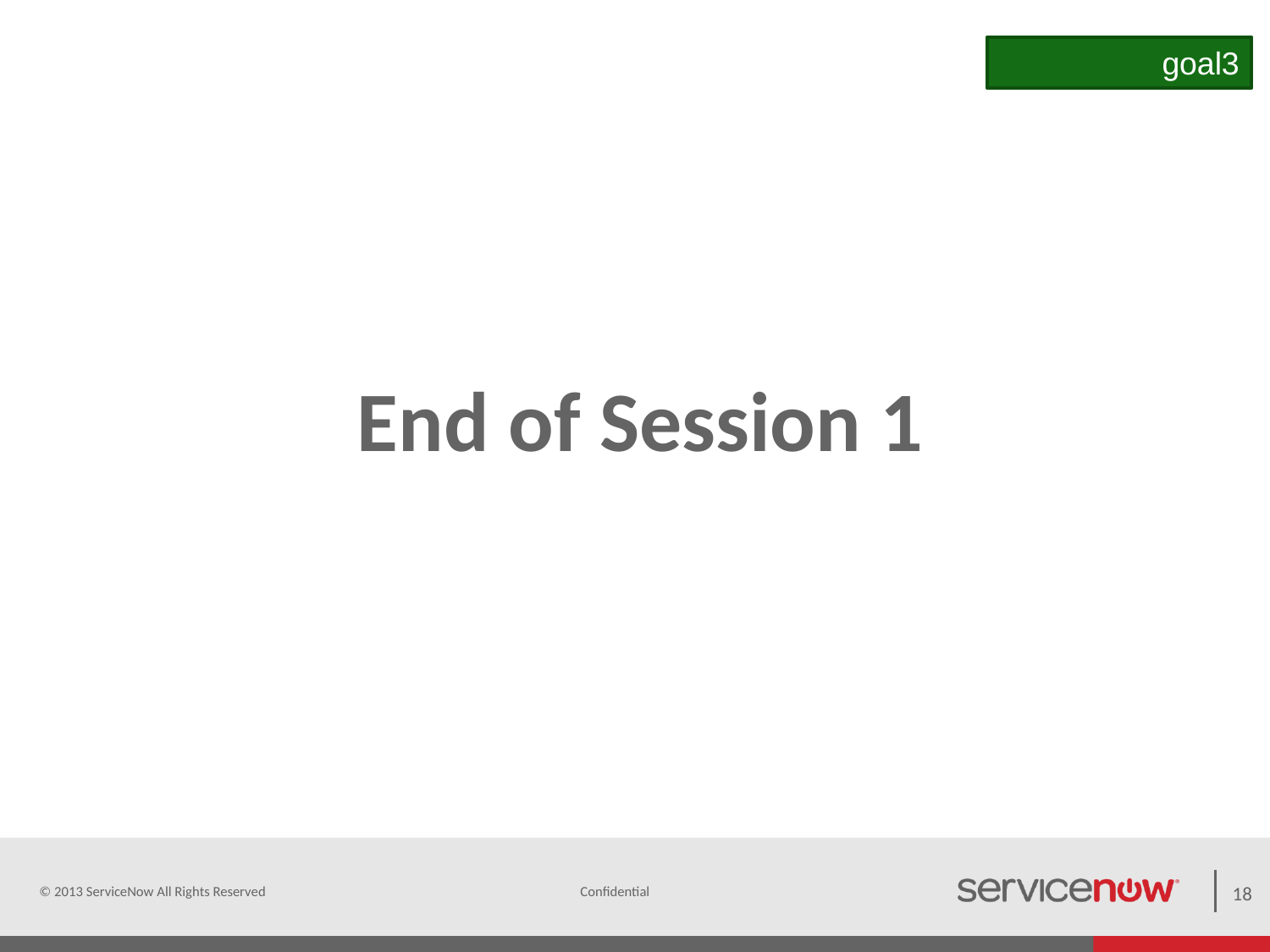

goal3
# End of Session 1

© 2013 ServiceNow All Rights Reserved
18